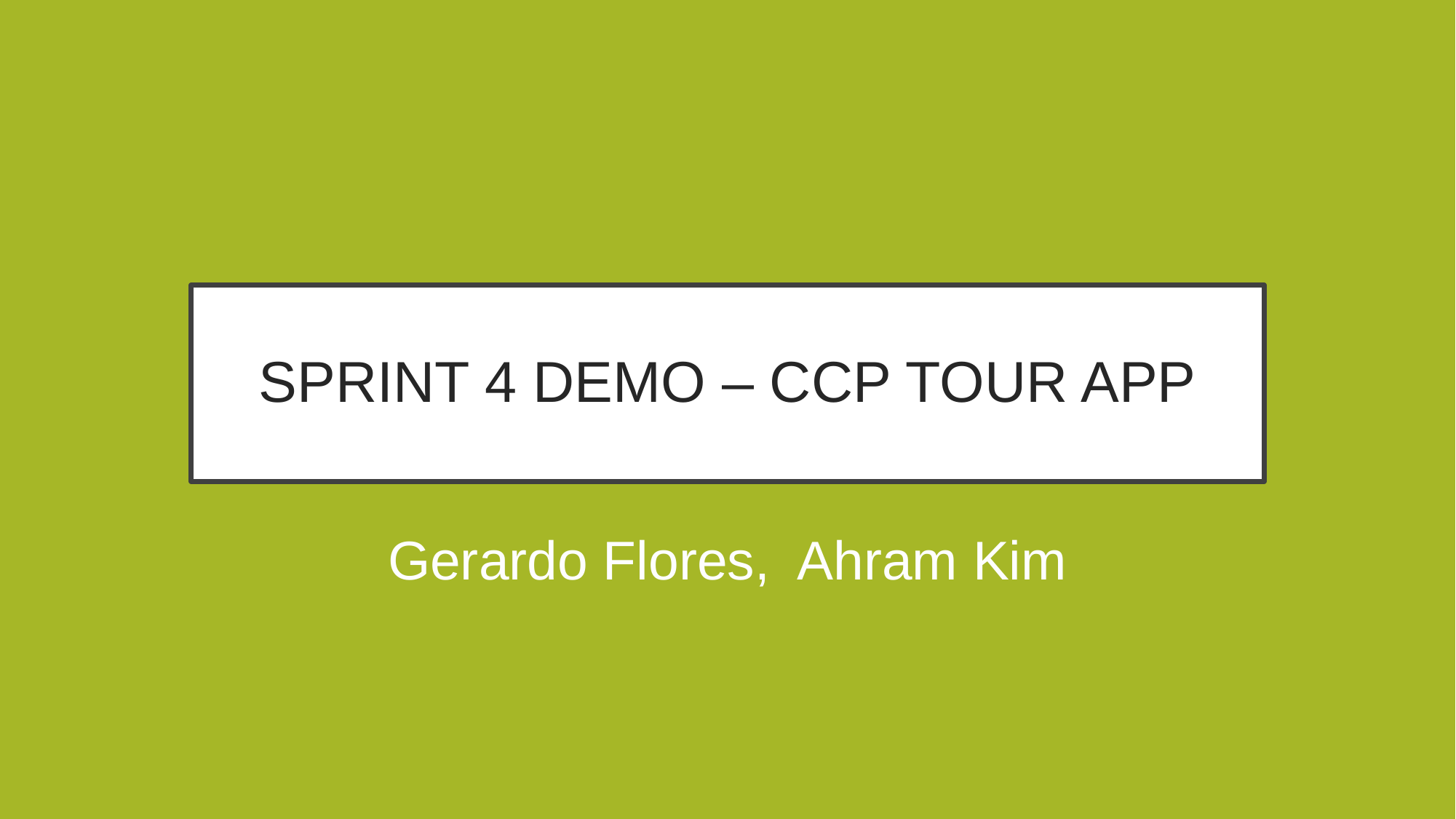

# SPRINT 4 DEMO – CCP TOUR APP
Gerardo Flores,  Ahram Kim